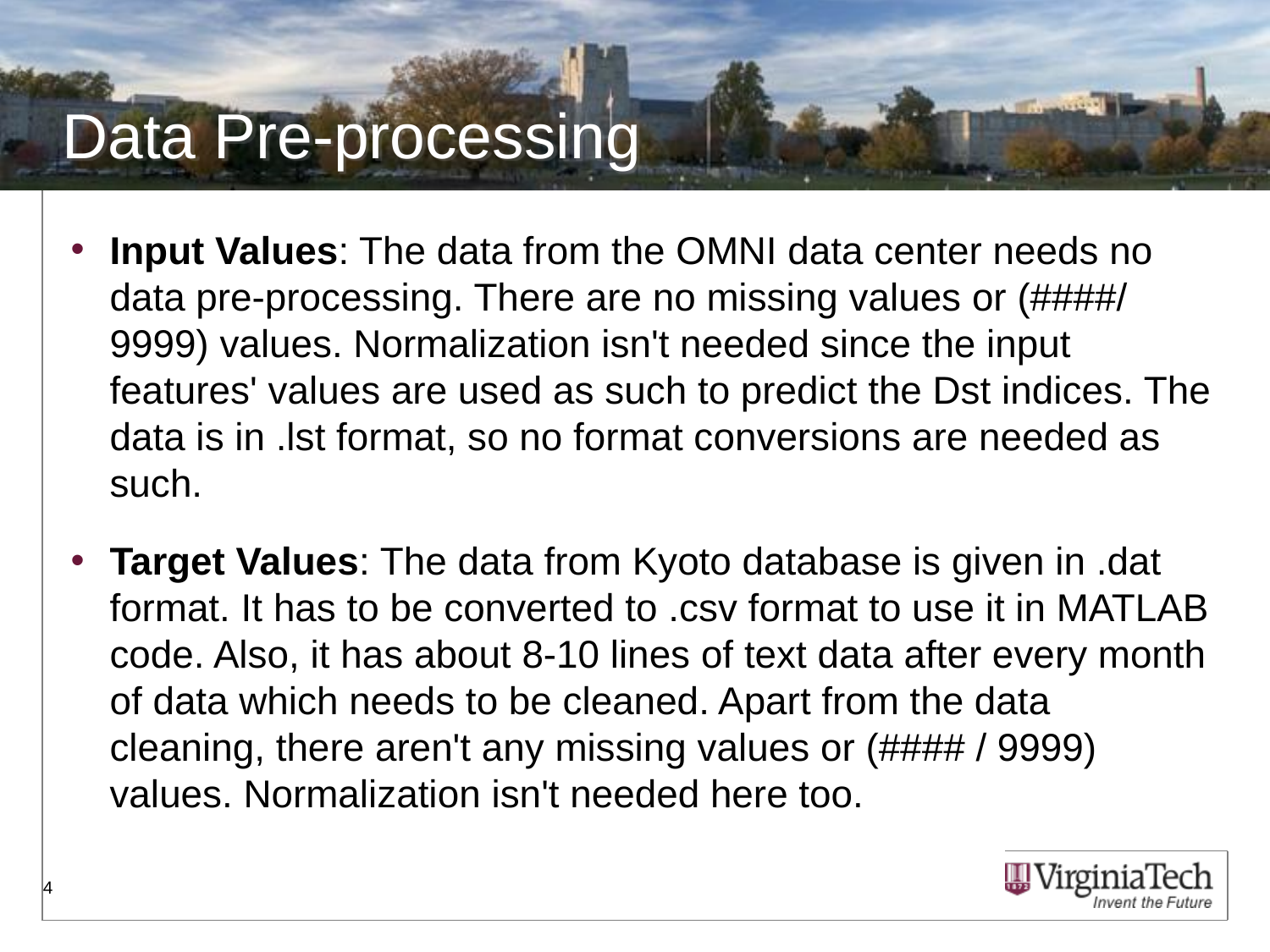

# Data Pre-processing
Input Values: The data from the OMNI data center needs no data pre-processing. There are no missing values or (####/ 9999) values. Normalization isn't needed since the input features' values are used as such to predict the Dst indices. The data is in .lst format, so no format conversions are needed as such.
Target Values: The data from Kyoto database is given in .dat format. It has to be converted to .csv format to use it in MATLAB code. Also, it has about 8-10 lines of text data after every month of data which needs to be cleaned. Apart from the data cleaning, there aren't any missing values or (#### / 9999) values. Normalization isn't needed here too.

4